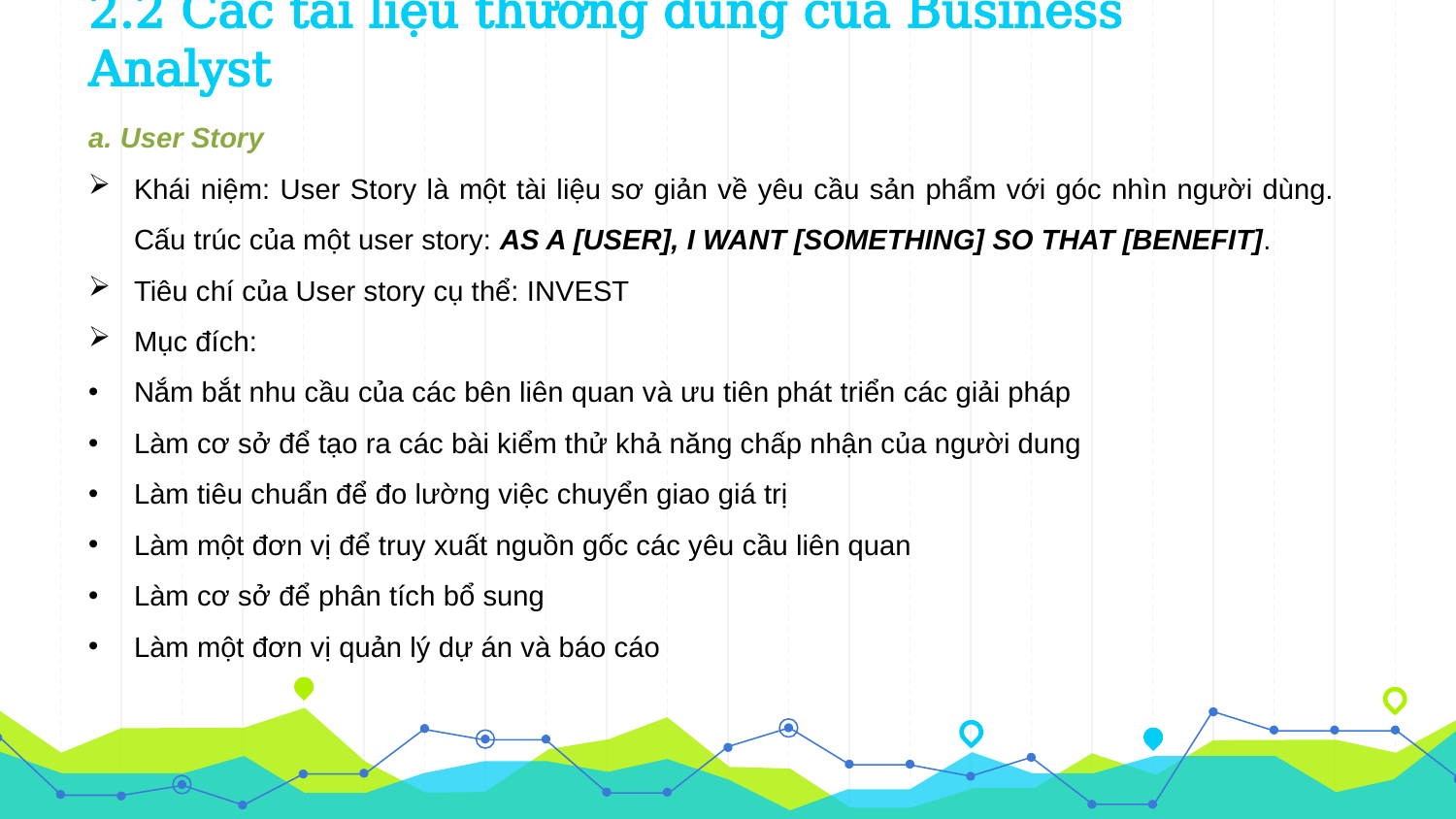

# 2.2 Các tài liệu thường dùng của Business Analyst
a. User Story
Khái niệm: User Story là một tài liệu sơ giản về yêu cầu sản phẩm với góc nhìn người dùng. Cấu trúc của một user story: AS A [USER], I WANT [SOMETHING] SO THAT [BENEFIT].
Tiêu chí của User story cụ thể: INVEST
Mục đích:
Nắm bắt nhu cầu của các bên liên quan và ưu tiên phát triển các giải pháp
Làm cơ sở để tạo ra các bài kiểm thử khả năng chấp nhận của người dung
Làm tiêu chuẩn để đo lường việc chuyển giao giá trị
Làm một đơn vị để truy xuất nguồn gốc các yêu cầu liên quan
Làm cơ sở để phân tích bổ sung
Làm một đơn vị quản lý dự án và báo cáo